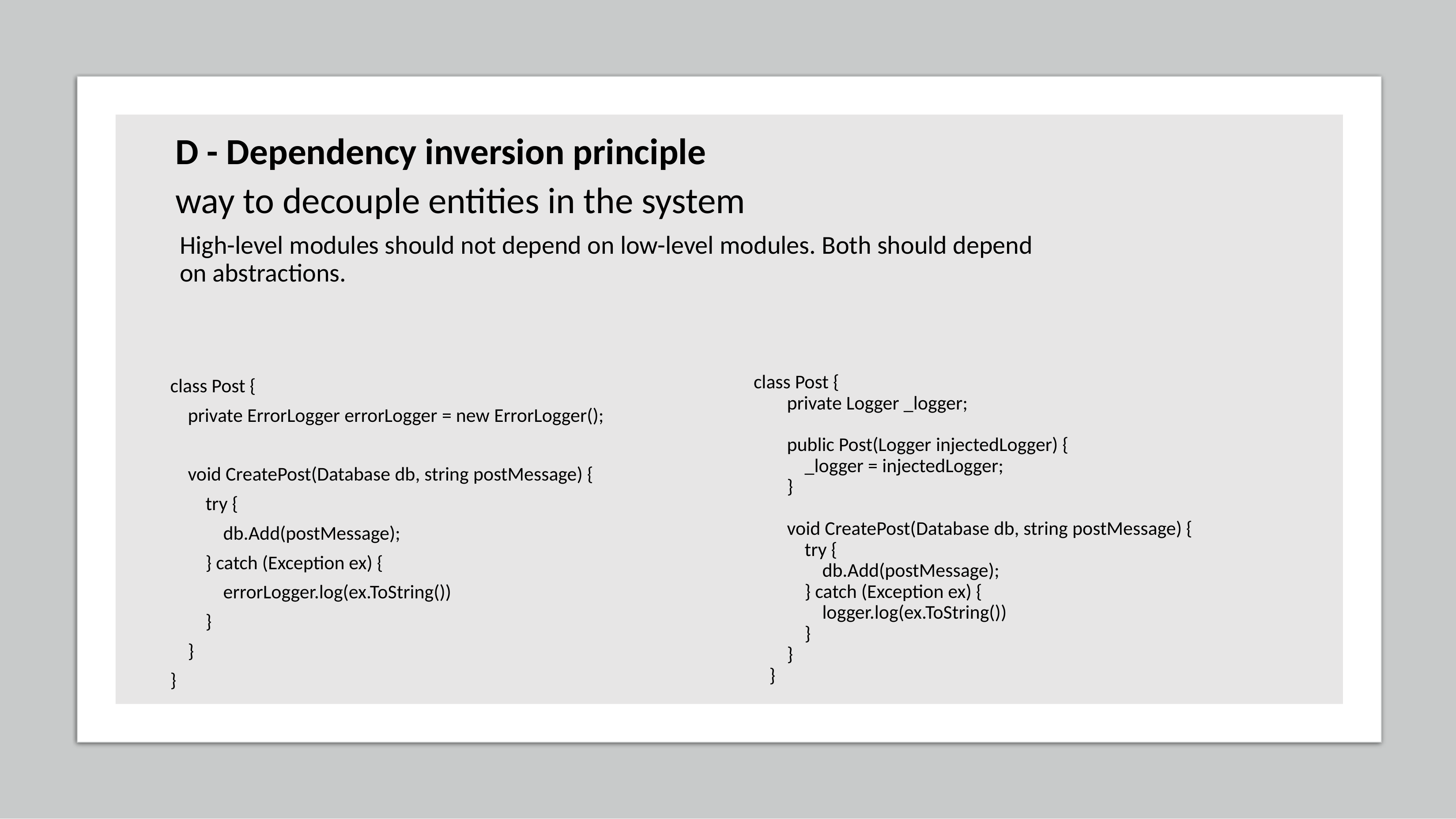

# D - Dependency inversion principle
way to decouple entities in the system

High-level modules should not depend on low-level modules. Both should depend on abstractions.

class Post {
    private Logger _logger;
    public Post(Logger injectedLogger) {
        _logger = injectedLogger;
    }
    void CreatePost(Database db, string postMessage) {
        try {
            db.Add(postMessage);
        } catch (Exception ex) {
            logger.log(ex.ToString())
        }
    }
}

class Post {
    private ErrorLogger errorLogger = new ErrorLogger();

    void CreatePost(Database db, string postMessage) {
        try {
            db.Add(postMessage);
        } catch (Exception ex) {
            errorLogger.log(ex.ToString())
        }
    }
}